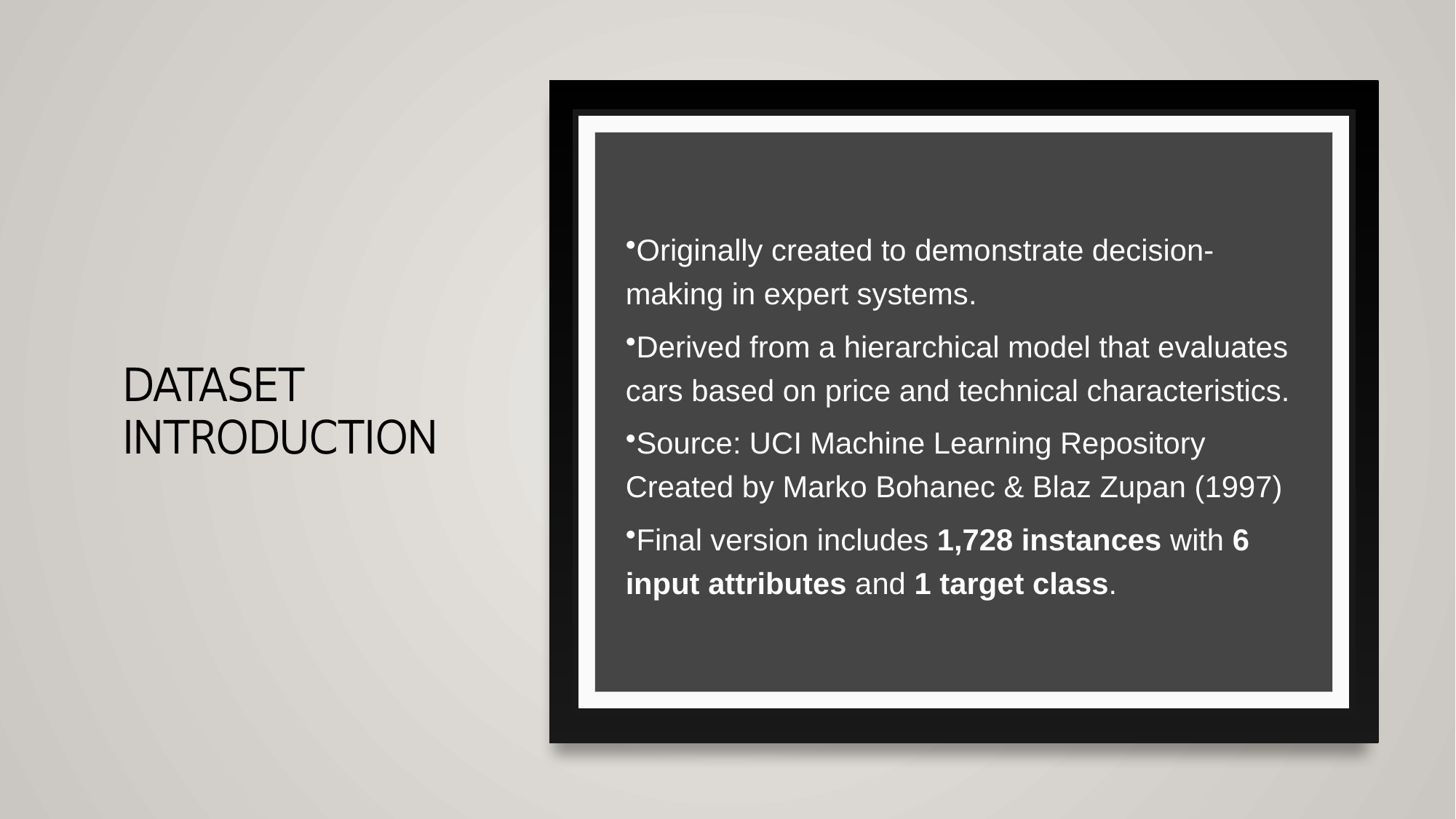

# Dataset Introduction
Originally created to demonstrate decision-making in expert systems.
Derived from a hierarchical model that evaluates cars based on price and technical characteristics.
Source: UCI Machine Learning Repository
Created by Marko Bohanec & Blaz Zupan (1997)
Final version includes 1,728 instances with 6 input attributes and 1 target class.